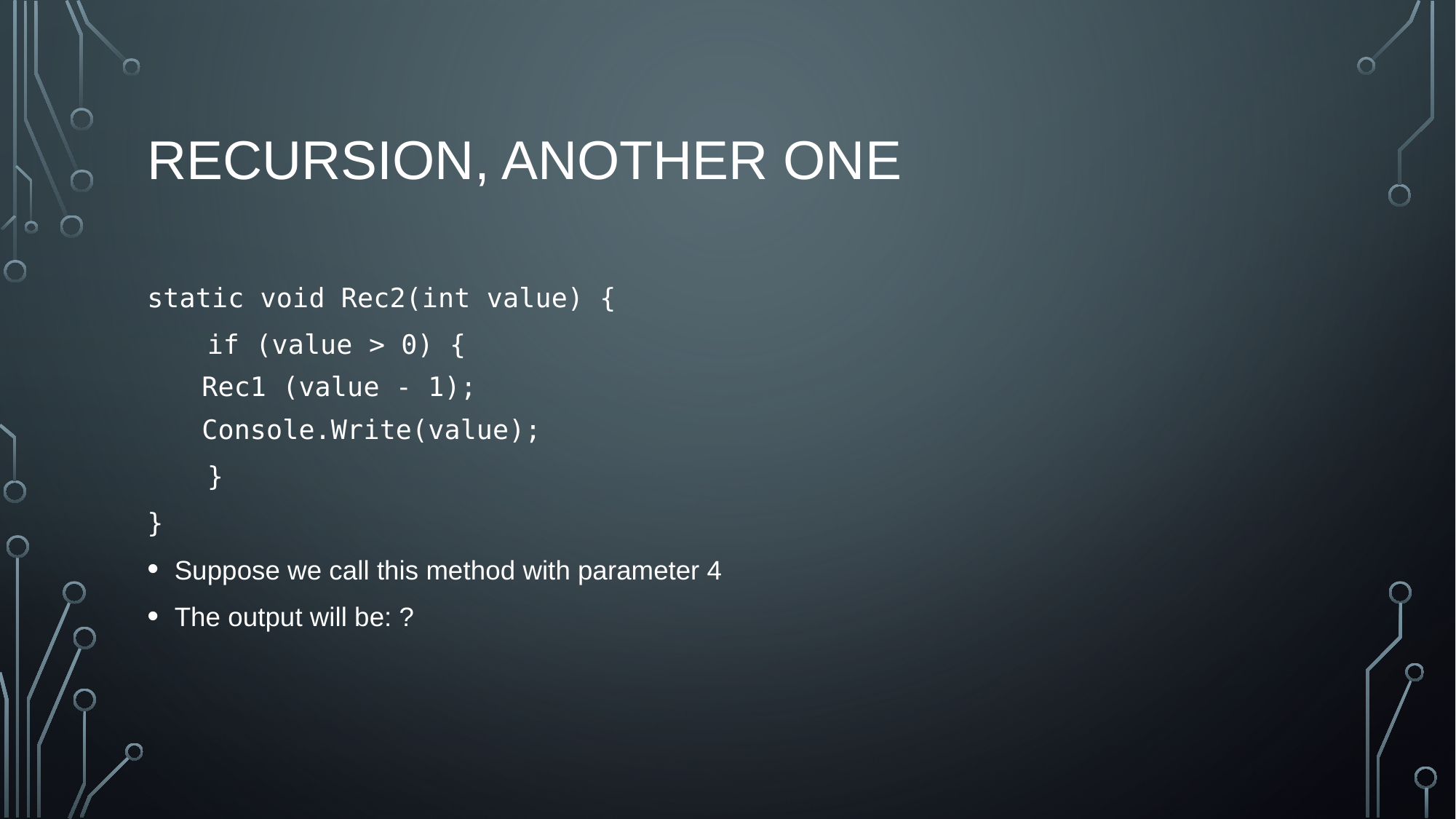

# Recursion, another one
static void Rec2(int value) {
	if (value > 0) {
		Rec1 (value - 1);
		Console.Write(value);
	}
}
Suppose we call this method with parameter 4
The output will be: ?